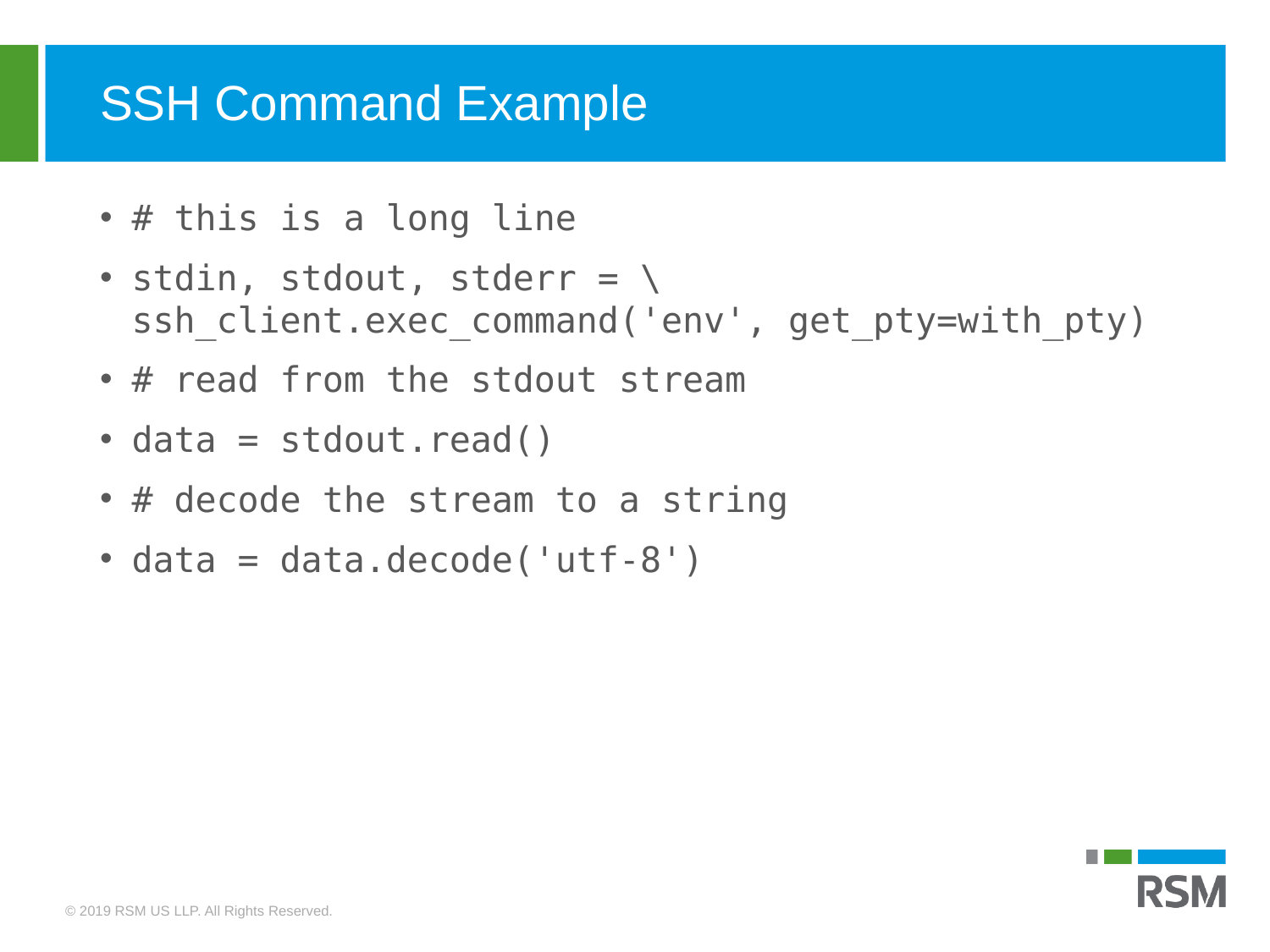

SSH Command Example
# this is a long line
stdin, stdout, stderr = \ ssh_client.exec_command('env', get_pty=with_pty)
# read from the stdout stream
data = stdout.read()
# decode the stream to a string
data = data.decode('utf-8')